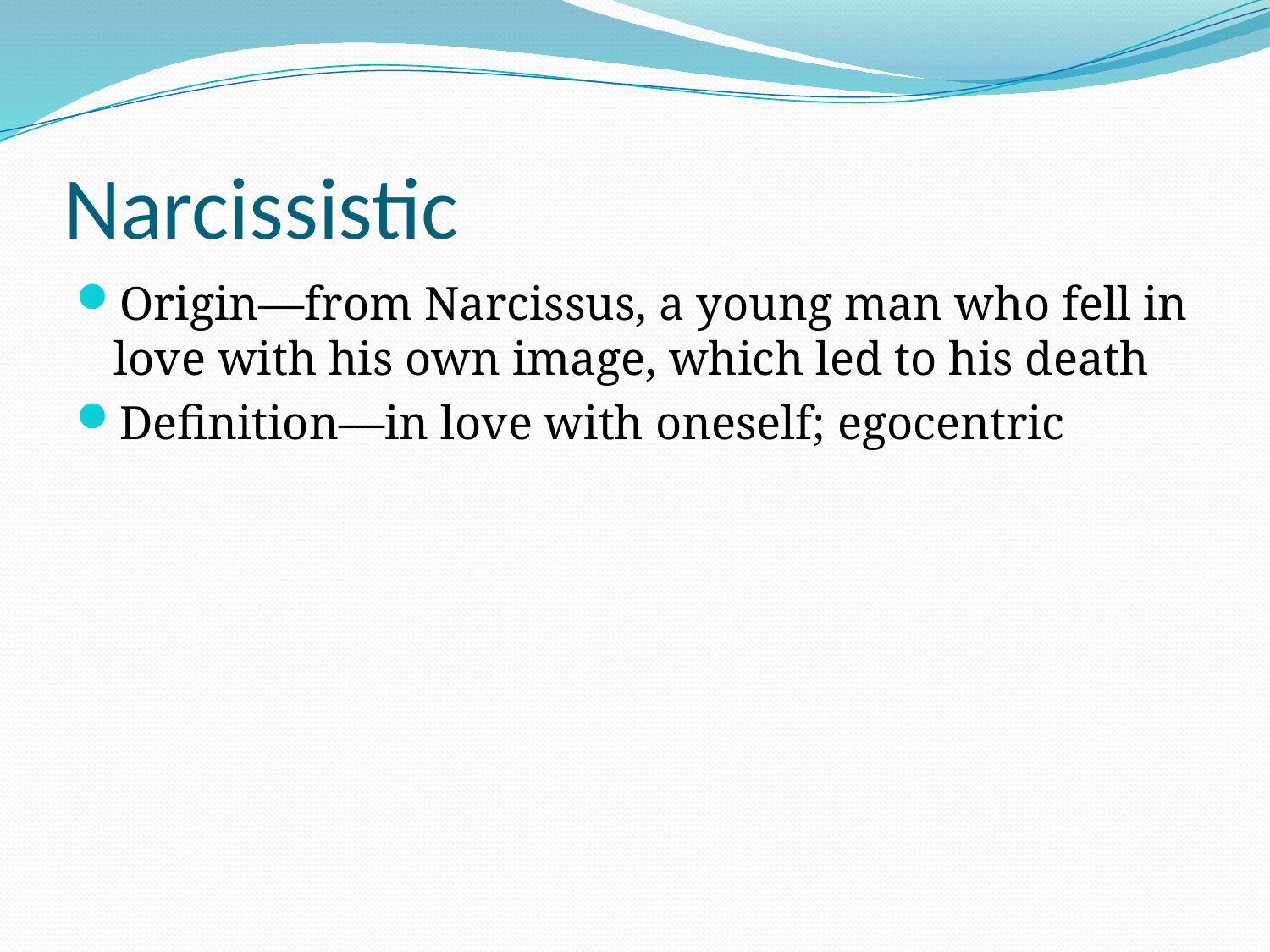

# Narcissistic
Origin—from Narcissus, a young man who fell in love with his own image, which led to his death
Definition—in love with oneself; egocentric